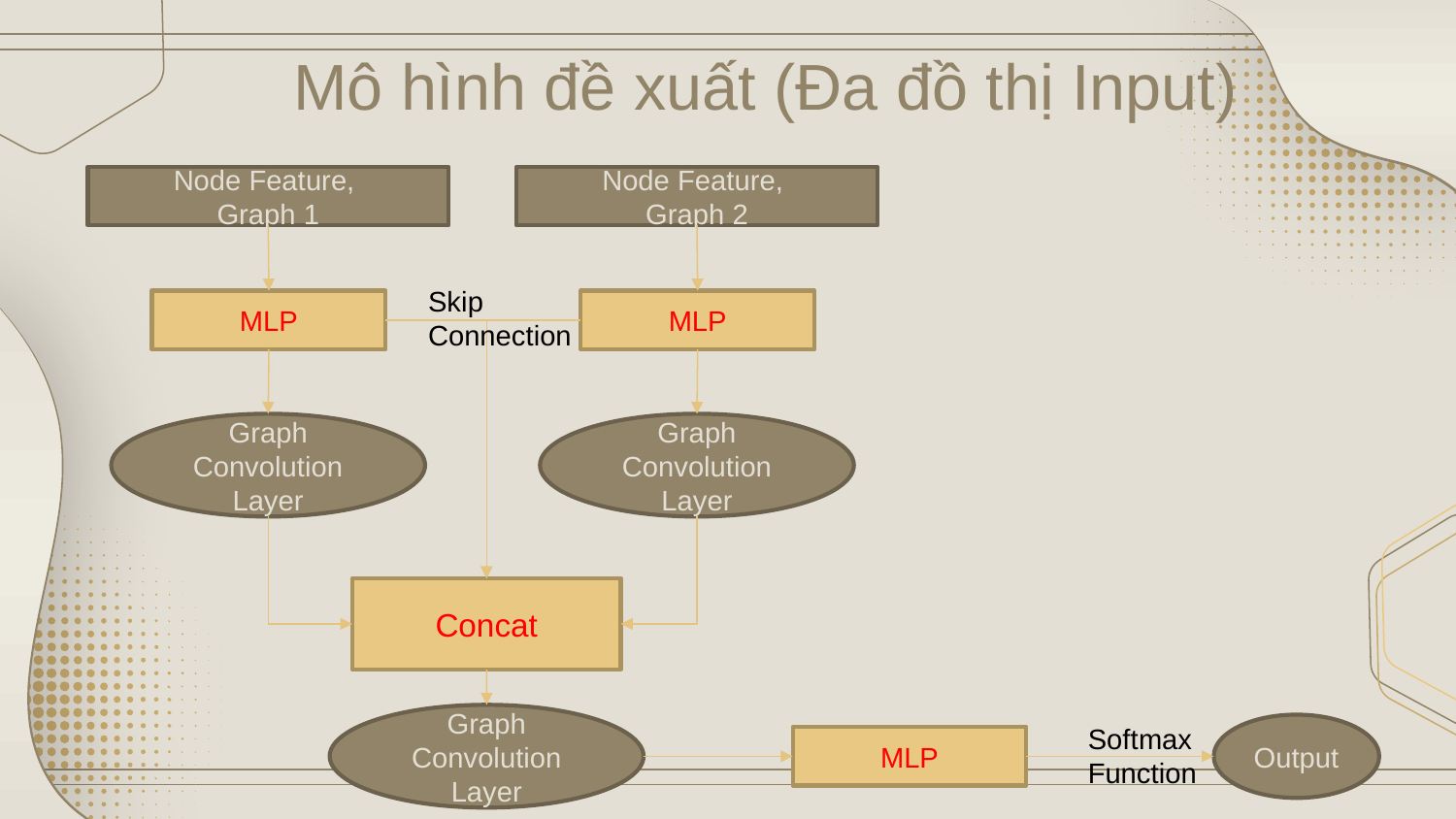

# Mô hình đề xuất (Đa đồ thị Input)
Node Feature,
Graph 1
Node Feature,
Graph 2
Skip Connection
MLP
MLP
Graph Convolution Layer
Graph Convolution Layer
Concat
Graph Convolution Layer
Softmax Function
Output
MLP